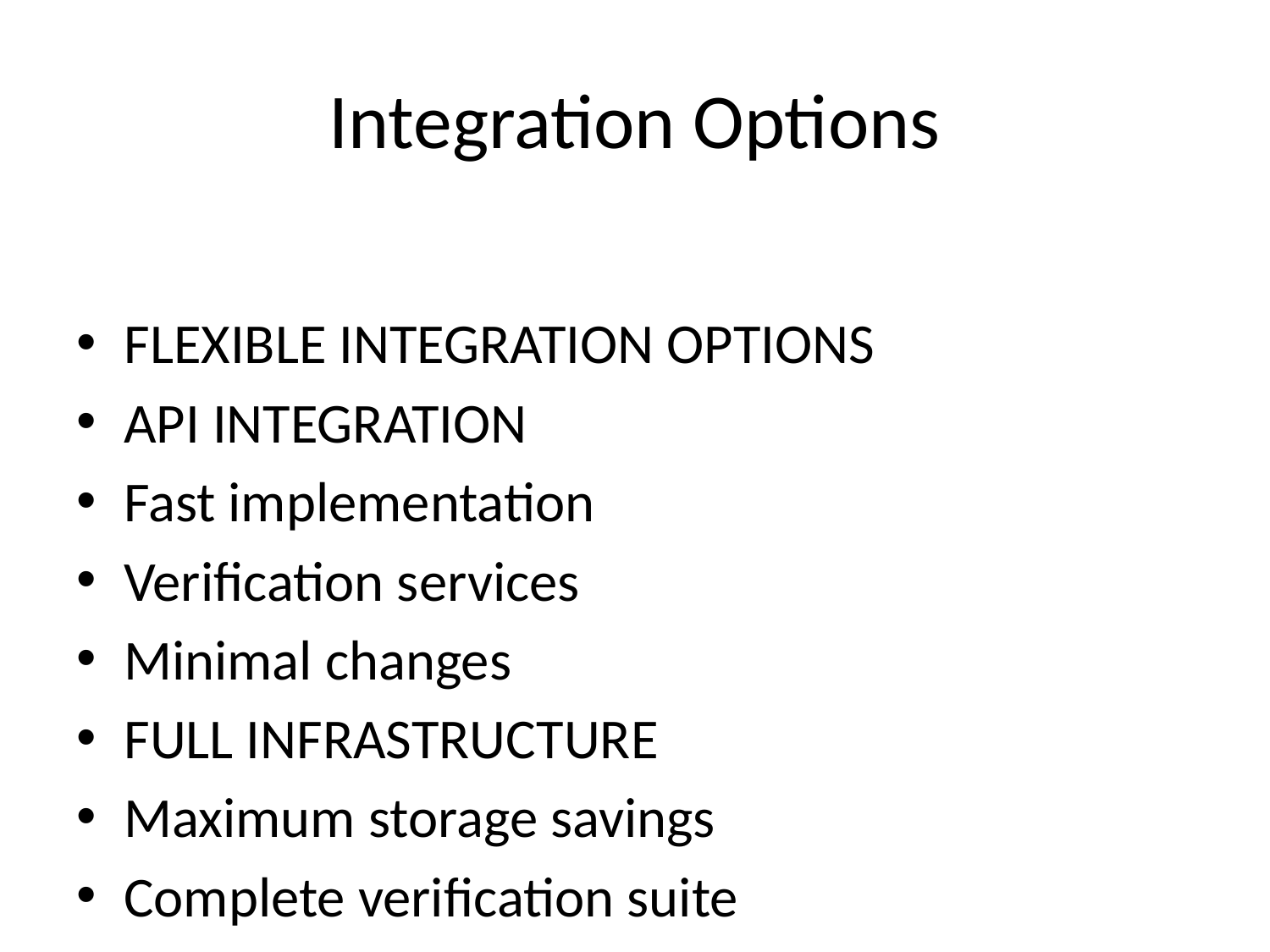

# Integration Options

FLEXIBLE INTEGRATION OPTIONS
API INTEGRATION
Fast implementation
Verification services
Minimal changes
FULL INFRASTRUCTURE
Maximum storage savings
Complete verification suite
Advanced capabilities